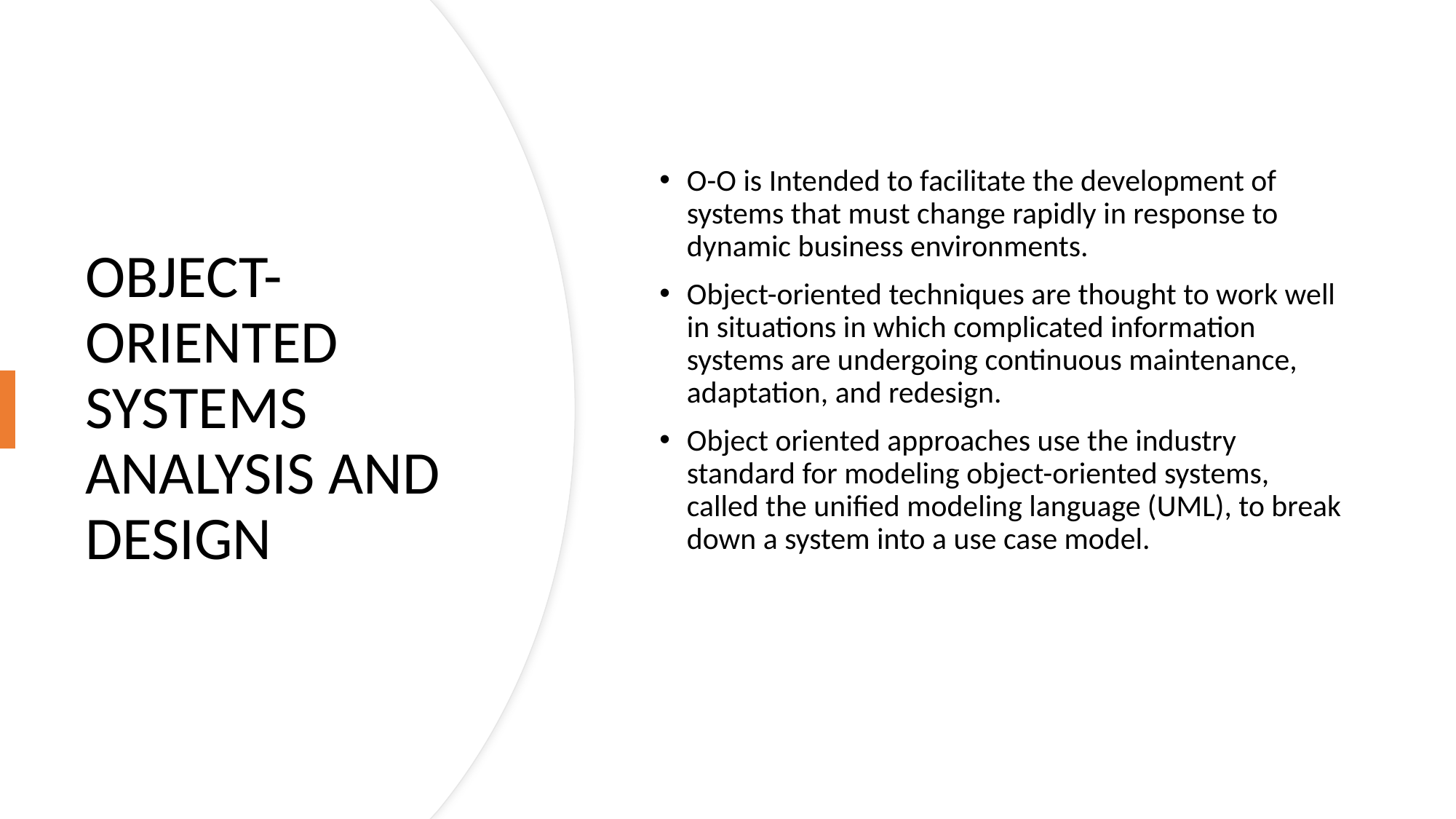

O-O is Intended to facilitate the development of systems that must change rapidly in response to dynamic business environments.
Object-oriented techniques are thought to work well in situations in which complicated information systems are undergoing continuous maintenance, adaptation, and redesign.
Object oriented approaches use the industry standard for modeling object-oriented systems, called the unified modeling language (UML), to break down a system into a use case model.
# OBJECT-ORIENTED SYSTEMS ANALYSIS AND DESIGN